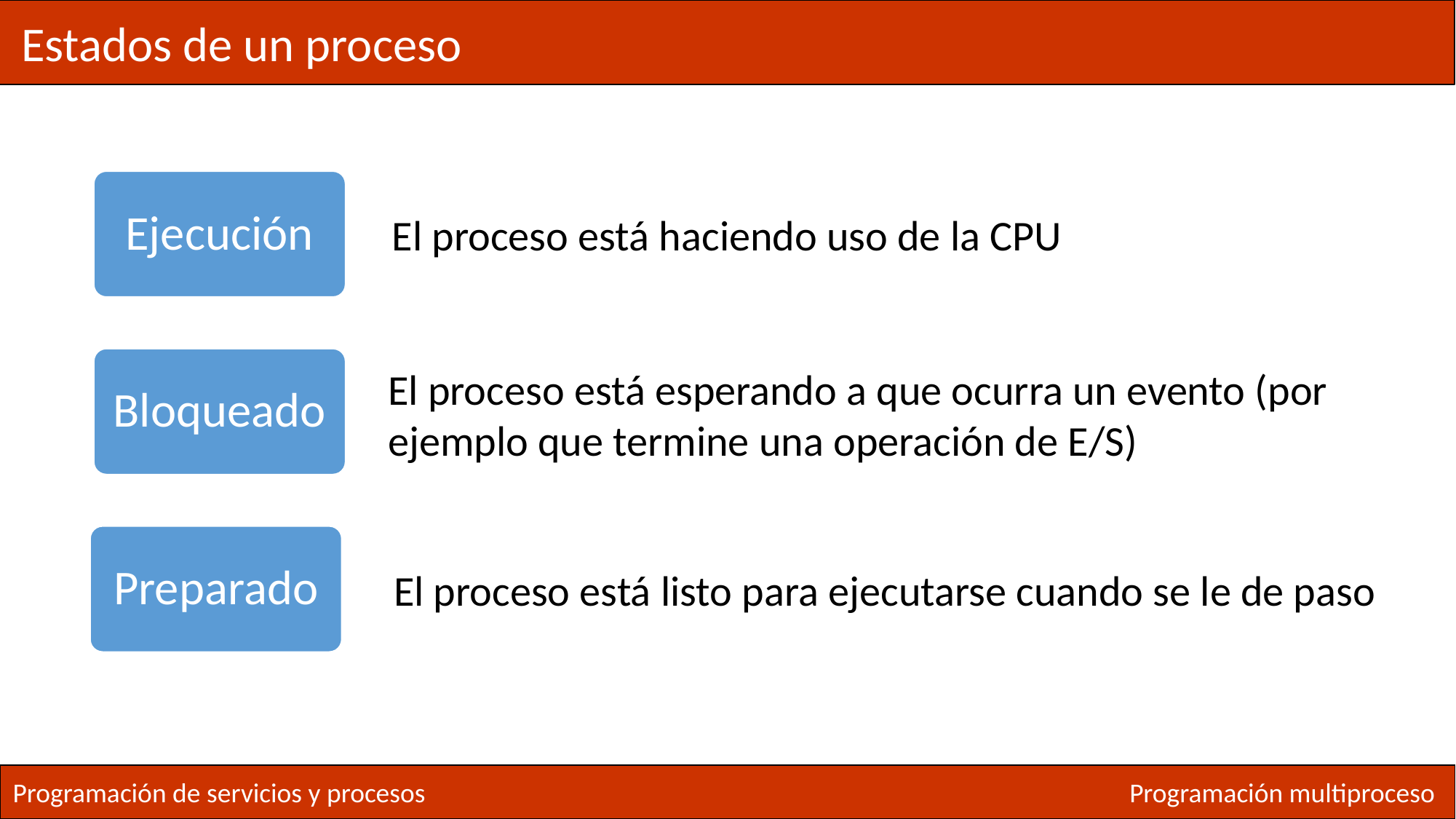

Estados de un proceso

Ejecución
El proceso está haciendo uso de la CPU

Bloqueado
El proceso está esperando a que ocurra un evento (por ejemplo que termine una operación de E/S)

Preparado
El proceso está listo para ejecutarse cuando se le de paso

Programación de servicios y procesos
Programación multiproceso